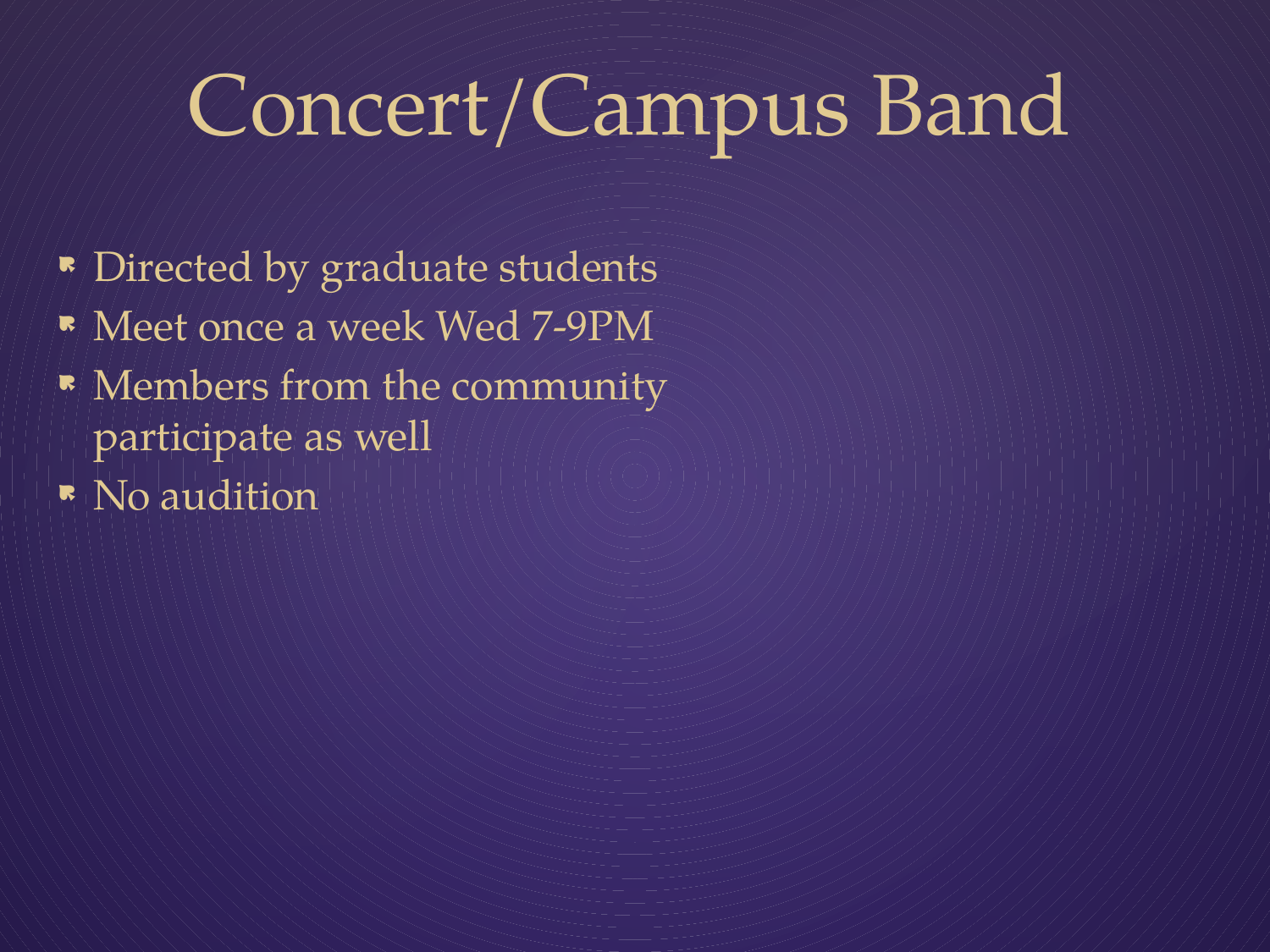

# Concert/Campus Band
Directed by graduate students
Meet once a week Wed 7-9PM
Members from the community participate as well
No audition